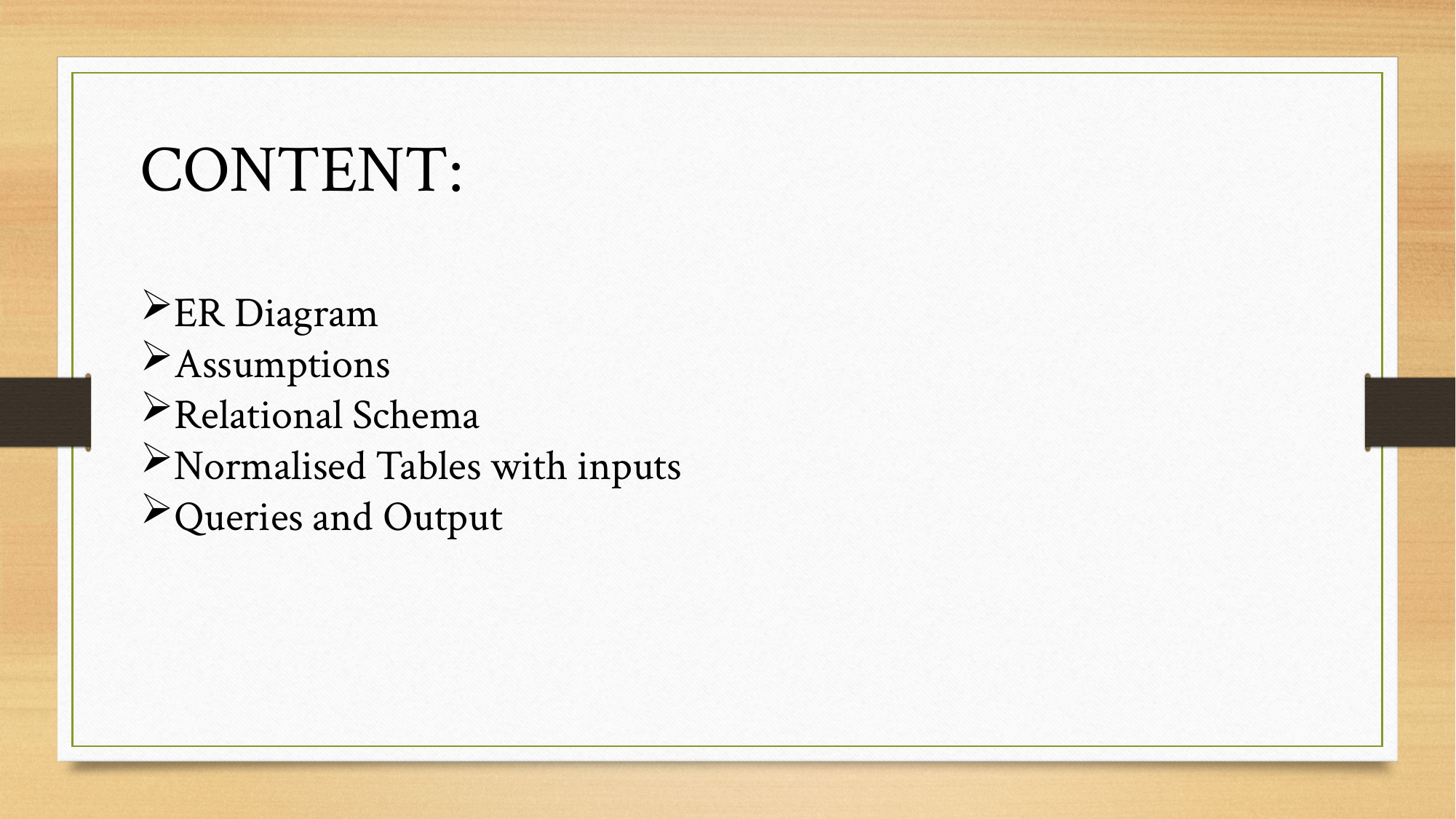

CONTENT:

ER Diagram
Assumptions
Relational Schema
Normalised Tables with inputs
Queries and Output